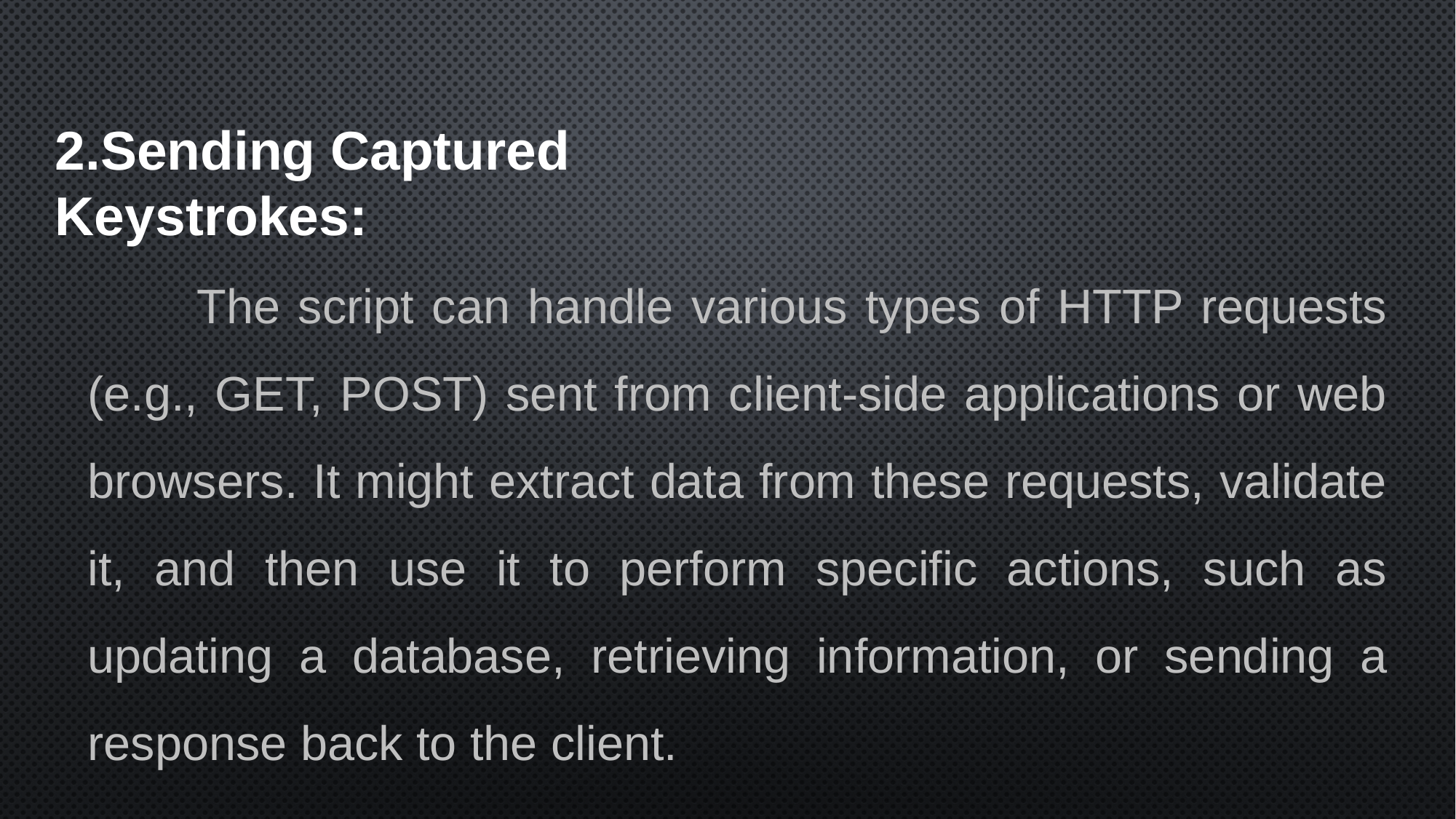

2.Sending Captured Keystrokes:
	The script can handle various types of HTTP requests (e.g., GET, POST) sent from client-side applications or web browsers. It might extract data from these requests, validate it, and then use it to perform specific actions, such as updating a database, retrieving information, or sending a response back to the client.